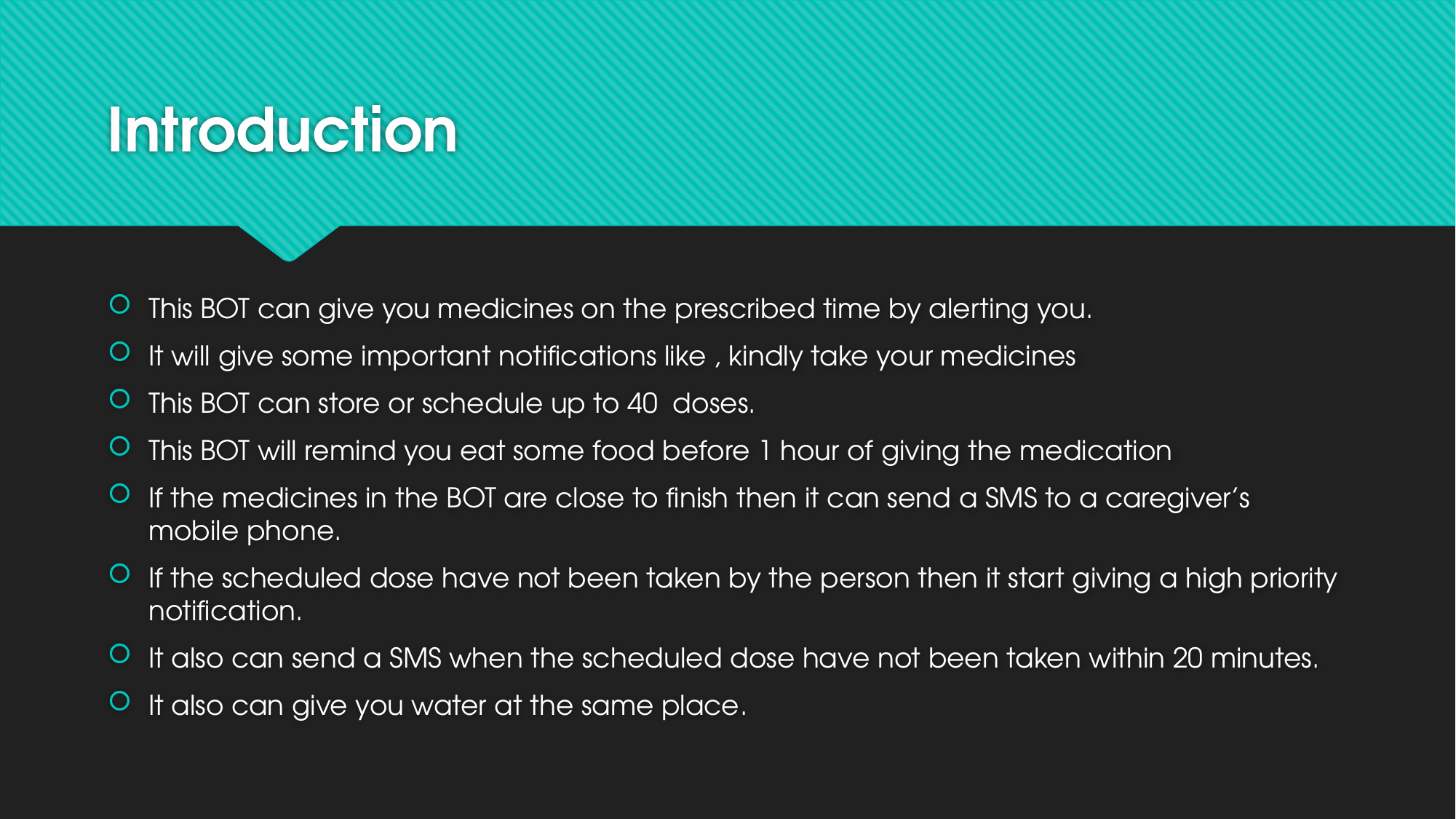

# Introduction
This BOT can give you medicines on the prescribed time by alerting you.
It will give some important notifications like , kindly take your medicines
This BOT can store or schedule up to 40  doses.
This BOT will remind you eat some food before 1 hour of giving the medication
If the medicines in the BOT are close to finish then it can send a SMS to a caregiver’s mobile phone.
If the scheduled dose have not been taken by the person then it start giving a high priority notification.
It also can send a SMS when the scheduled dose have not been taken within 20 minutes.
It also can give you water at the same place.